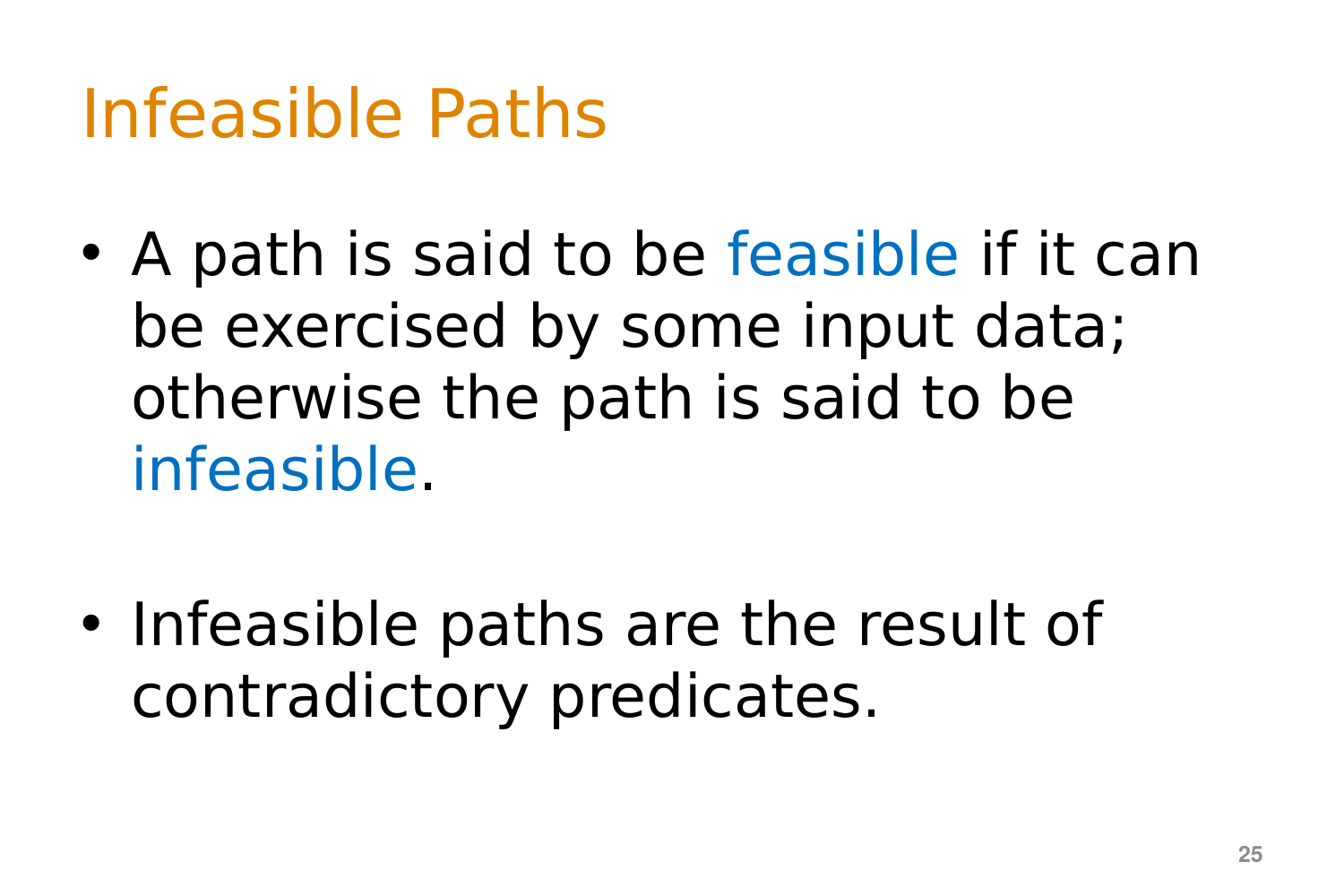

# Infeasible Paths
A path is said to be feasible if it can be exercised by some input data; otherwise the path is said to be infeasible.
Infeasible paths are the result of contradictory predicates.

25